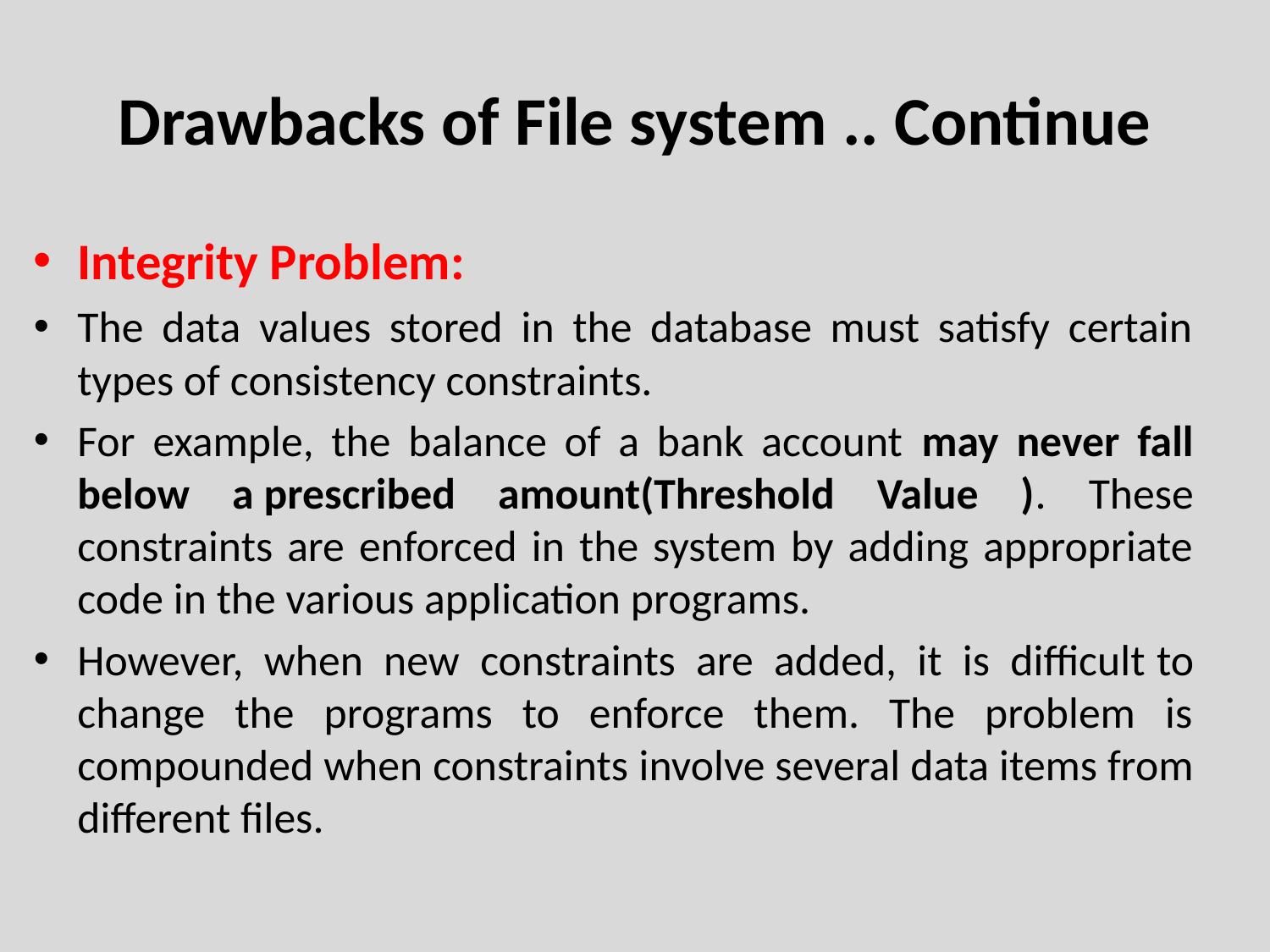

# Drawbacks of File system .. Continue
Integrity Problem:
The data values stored in the database must satisfy certain types of consistency constraints.
For example, the balance of a bank account may never fall below a prescribed amount(Threshold Value ). These constraints are enforced in the system by adding appropriate code in the various application programs.
However, when new constraints are added, it is difficult to change the programs to enforce them. The problem is compounded when constraints involve several data items from different files.
Department of Computer Engineering, VIIT, Pune-48